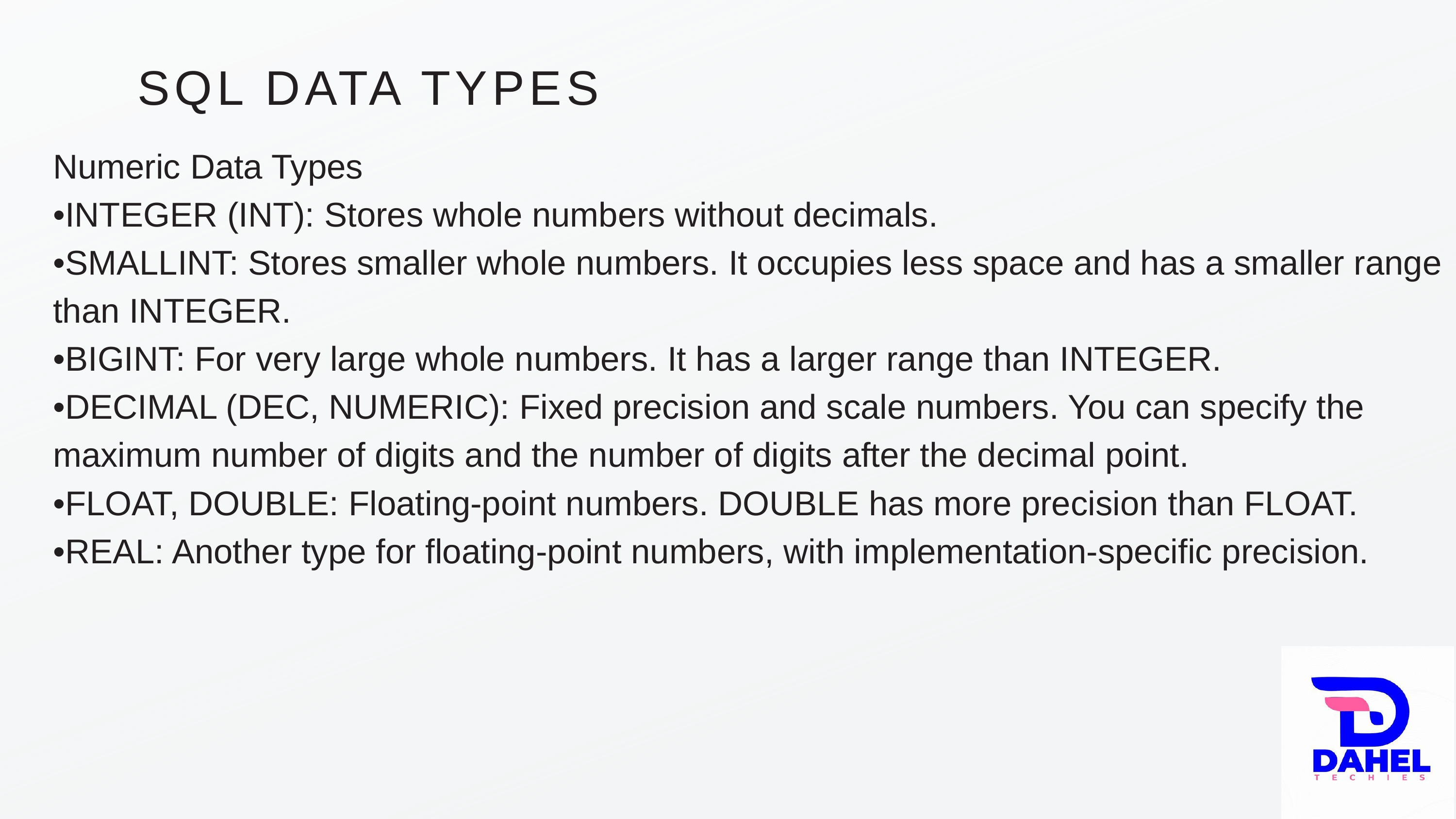

SQL DATA TYPES
Numeric Data Types
•INTEGER (INT): Stores whole numbers without decimals.
•SMALLINT: Stores smaller whole numbers. It occupies less space and has a smaller range than INTEGER.
•BIGINT: For very large whole numbers. It has a larger range than INTEGER.
•DECIMAL (DEC, NUMERIC): Fixed precision and scale numbers. You can specify the maximum number of digits and the number of digits after the decimal point.
•FLOAT, DOUBLE: Floating-point numbers. DOUBLE has more precision than FLOAT.
•REAL: Another type for floating-point numbers, with implementation-specific precision.